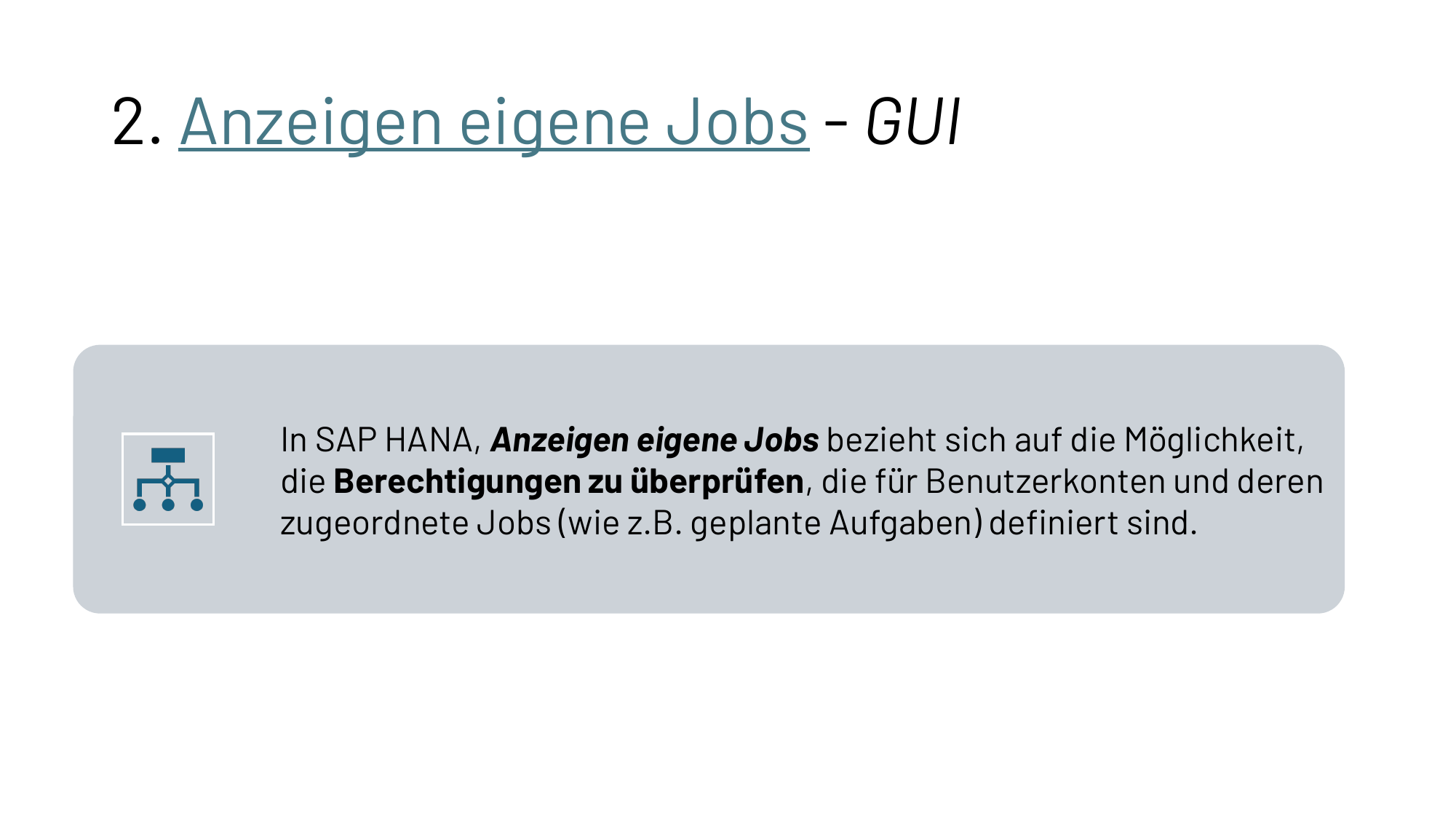

# 2. Anzeigen eigene Jobs - GUI
In SAP HANA, Anzeigen eigene Jobs bezieht sich auf die Möglichkeit, die Berechtigungen zu überprüfen, die für Benutzerkonten und deren zugeordnete Jobs (wie z.B. geplante Aufgaben) definiert sind.